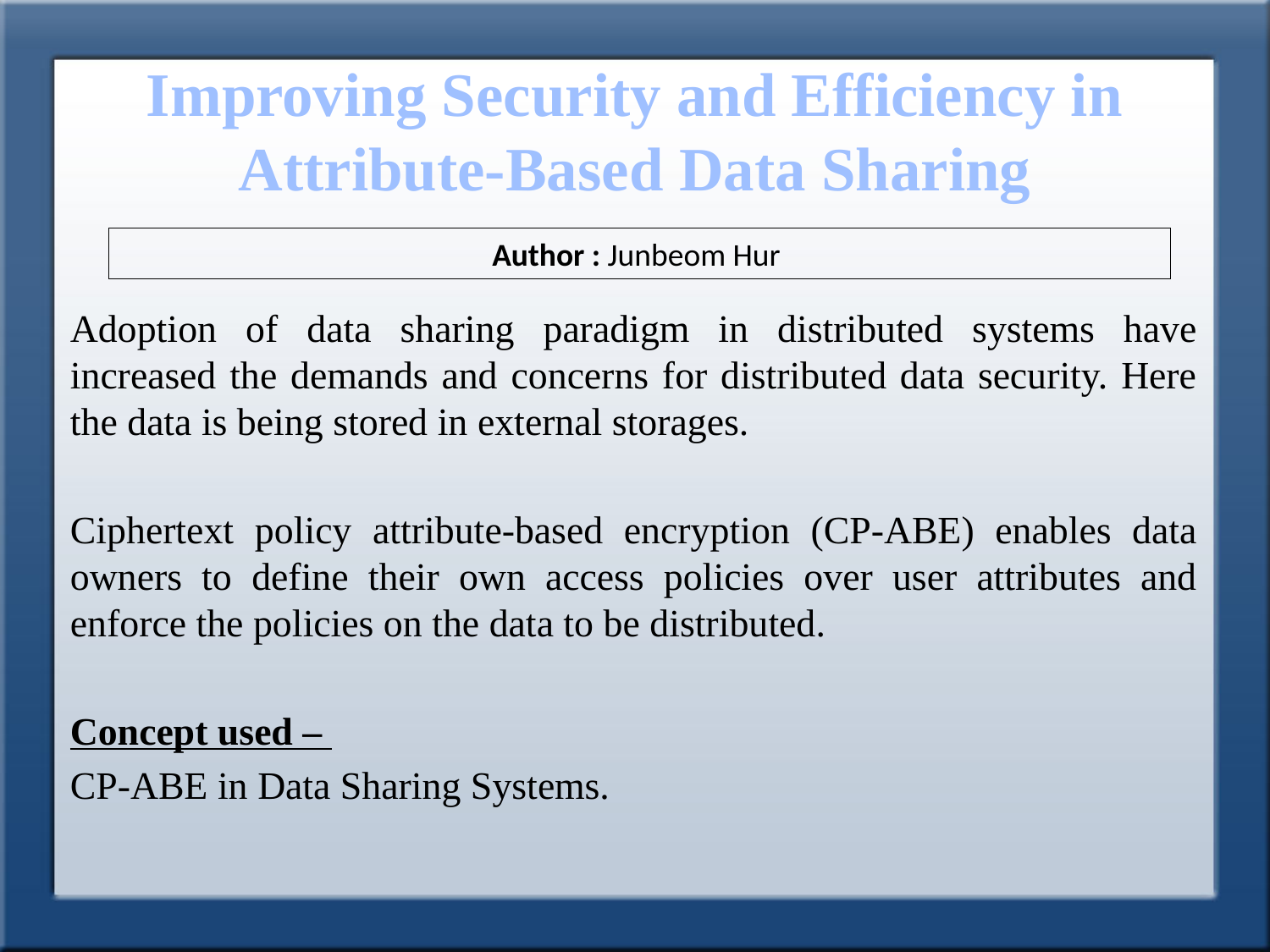

# Improving Security and Efficiency in Attribute-Based Data Sharing
Author : Junbeom Hur
	Adoption of data sharing paradigm in distributed systems have increased the demands and concerns for distributed data security. Here the data is being stored in external storages.

	Ciphertext policy attribute-based encryption (CP-ABE) enables data owners to define their own access policies over user attributes and enforce the policies on the data to be distributed.

	Concept used –
	CP-ABE in Data Sharing Systems.